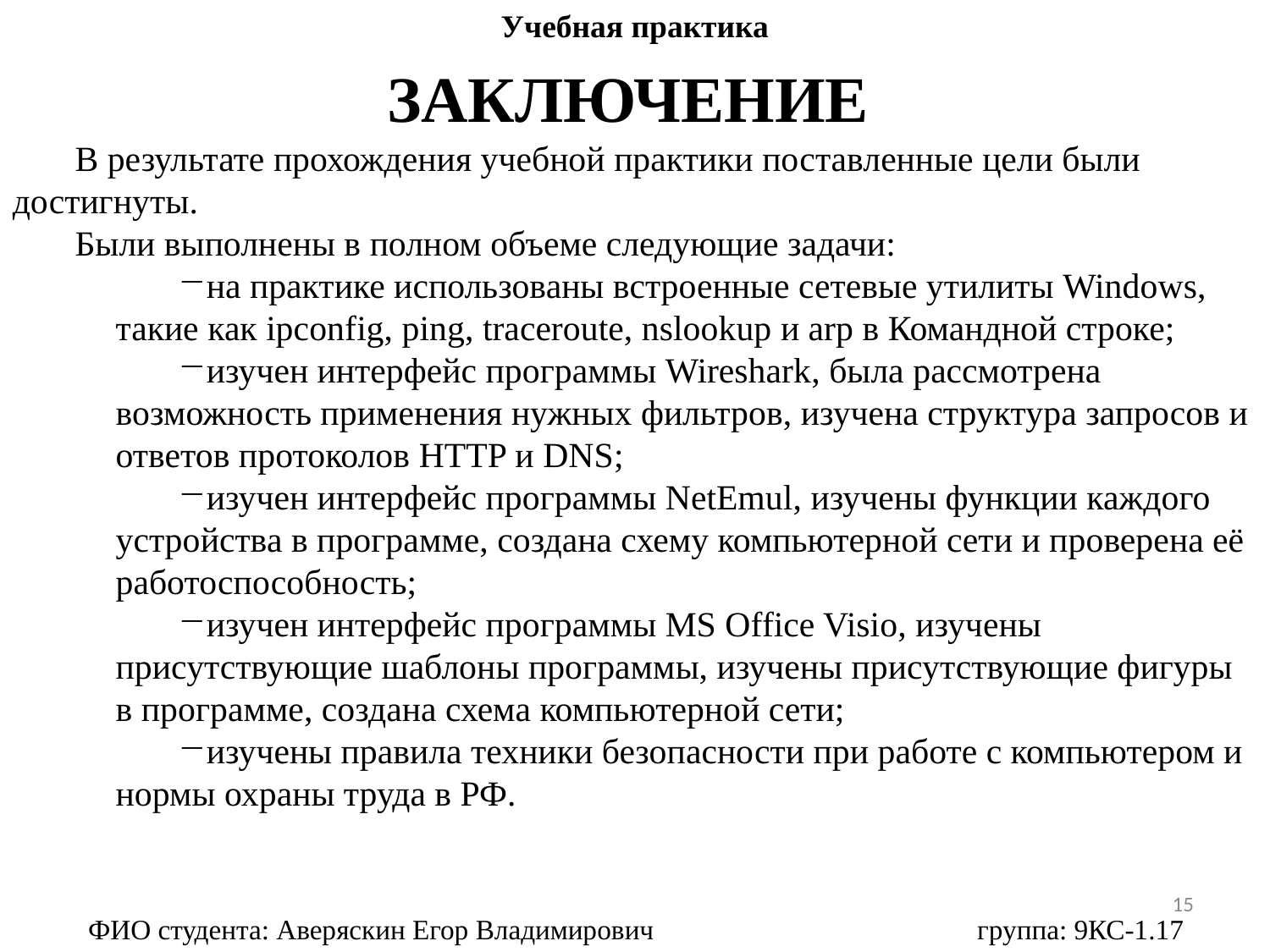

Учебная практика
ЗАКЛЮЧЕНИЕ
В результате прохождения учебной практики поставленные цели были достигнуты.
Были выполнены в полном объеме следующие задачи:
на практике использованы встроенные сетевые утилиты Windows, такие как ipconfig, ping, traceroute, nslookup и arp в Командной строке;
изучен интерфейс программы Wireshark, была рассмотрена возможность применения нужных фильтров, изучена структура запросов и ответов протоколов HTTP и DNS;
изучен интерфейс программы NetEmul, изучены функции каждого устройства в программе, создана схему компьютерной сети и проверена её работоспособность;
изучен интерфейс программы MS Office Visio, изучены присутствующие шаблоны программы, изучены присутствующие фигуры в программе, создана схема компьютерной сети;
изучены правила техники безопасности при работе с компьютером и нормы охраны труда в РФ.
15
ФИО студента: Аверяскин Егор Владимирович 			группа: 9КС-1.17